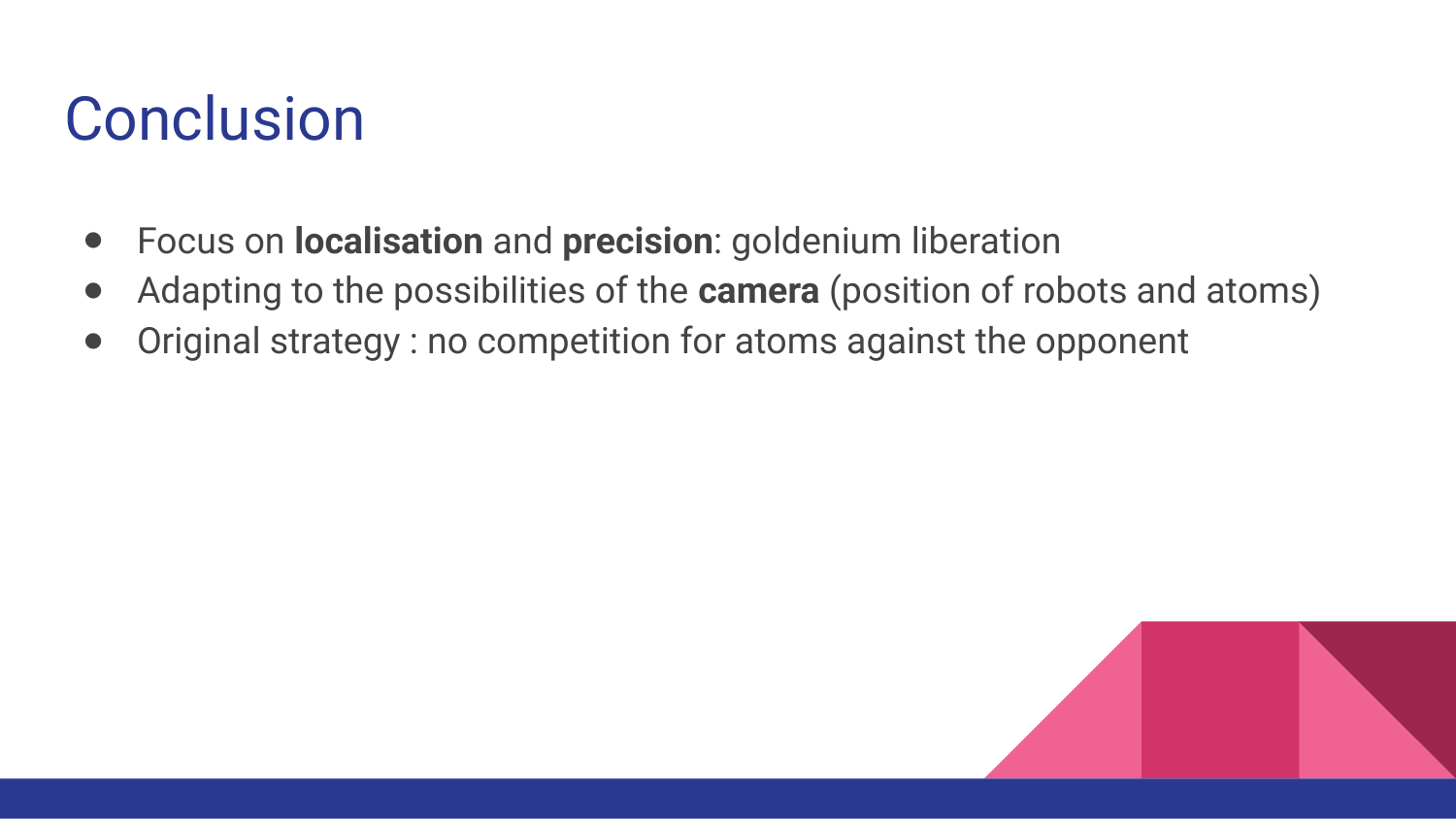

# Conclusion
Focus on localisation and precision: goldenium liberation
Adapting to the possibilities of the camera (position of robots and atoms)
Original strategy : no competition for atoms against the opponent